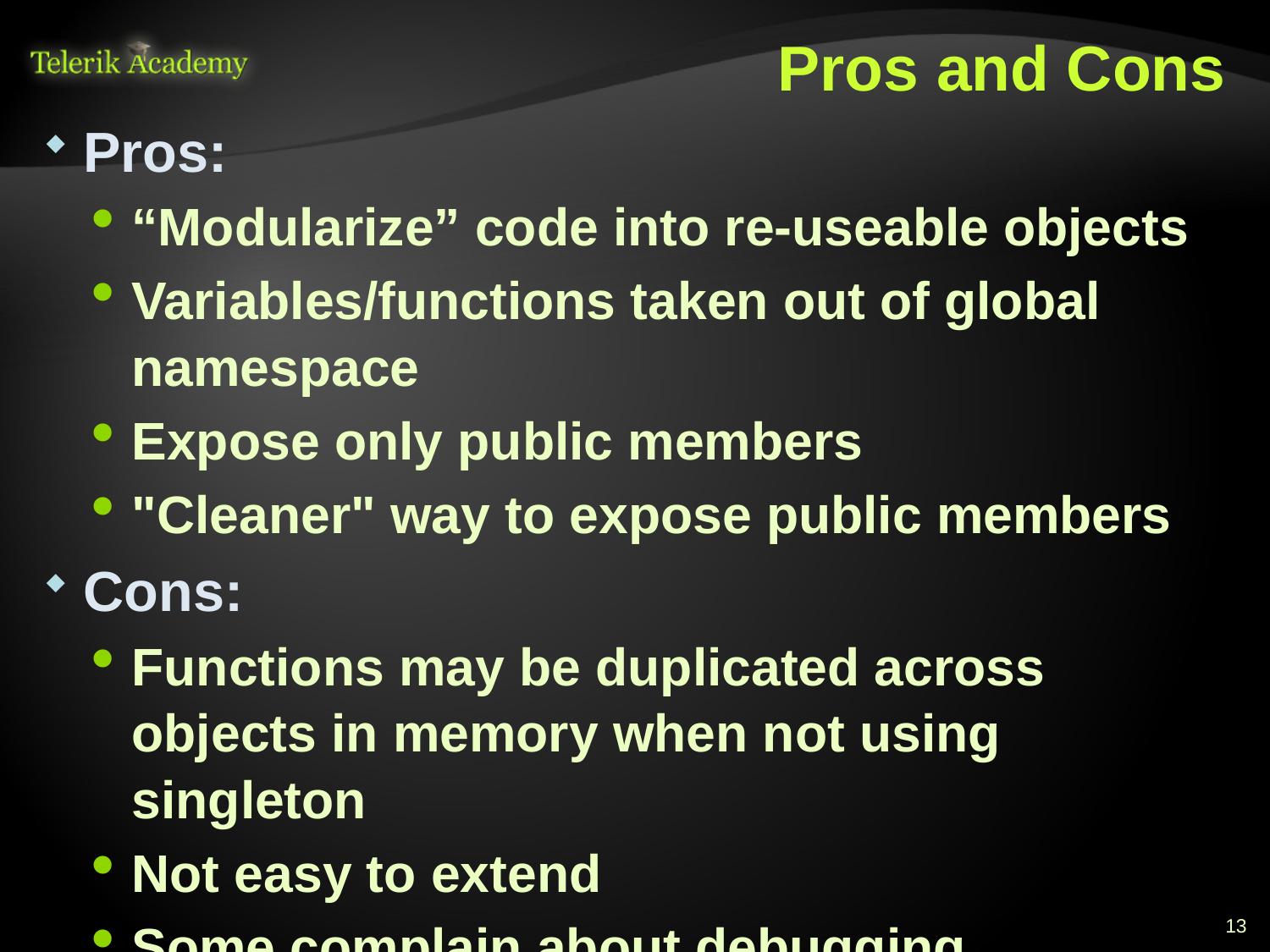

# Pros and Cons
Pros:
“Modularize” code into re-useable objects
Variables/functions taken out of global namespace
Expose only public members
"Cleaner" way to expose public members
Cons:
Functions may be duplicated across objects in memory when not using singleton
Not easy to extend
Some complain about debugging

13